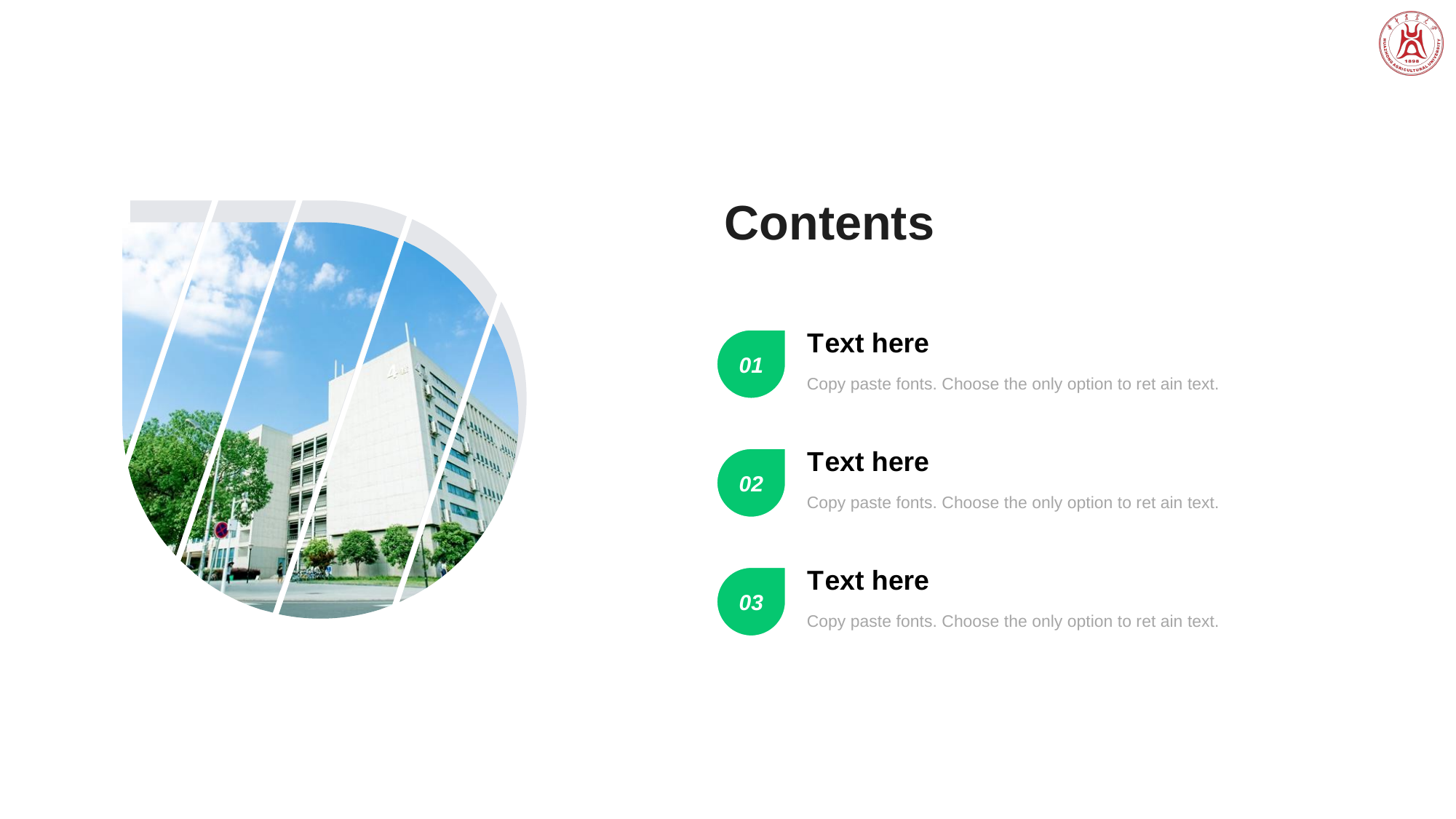

Contents
T ext here
01
Copy paste fonts. Choose the only option to ret ain text.
T ext here
02
Copy paste fonts. Choose the only option to ret ain text.
T ext here
03
Copy paste fonts. Choose the only option to ret ain text.